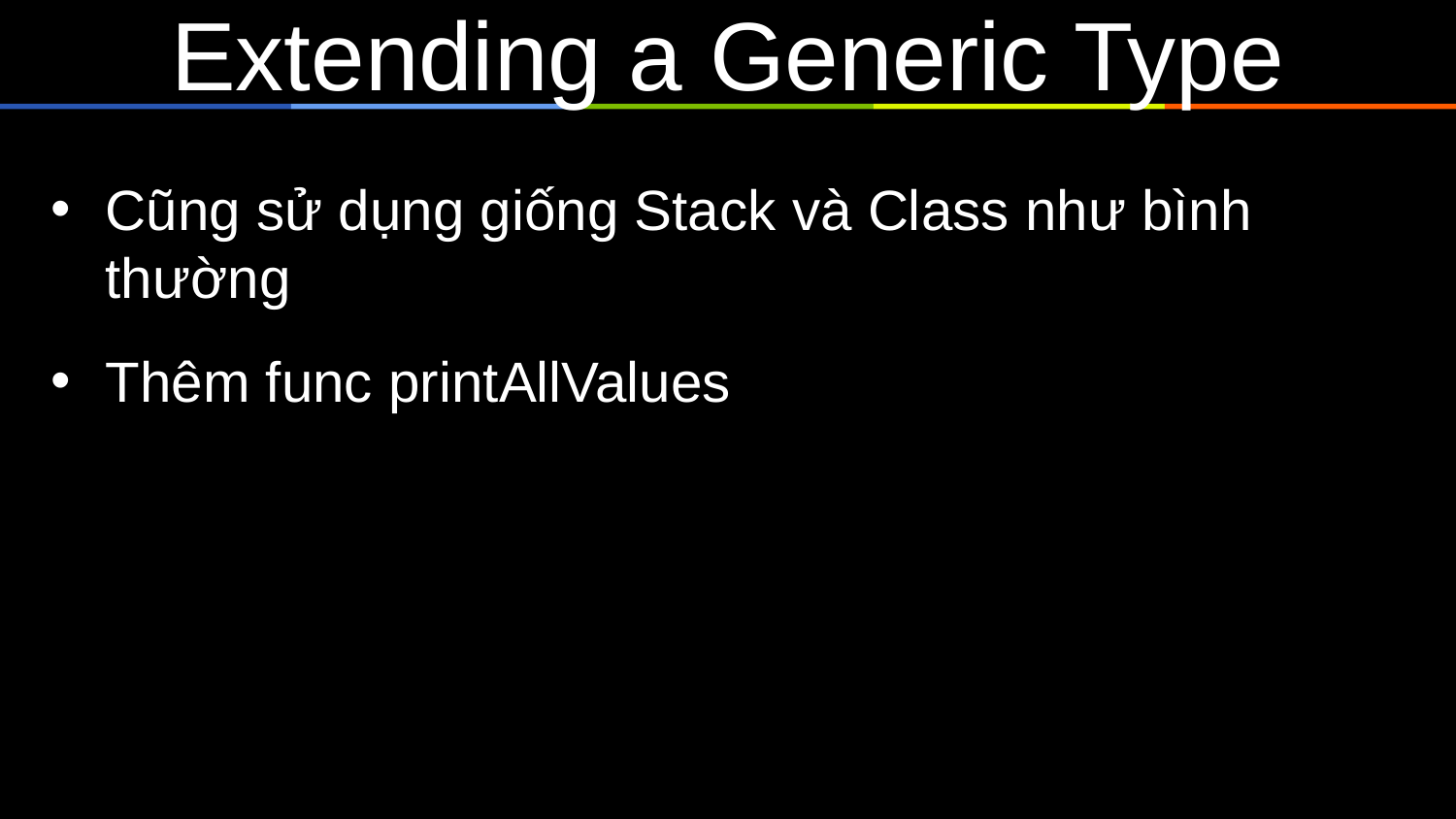

# Extending a Generic Type
Cũng sử dụng giống Stack và Class như bình thường
Thêm func printAllValues